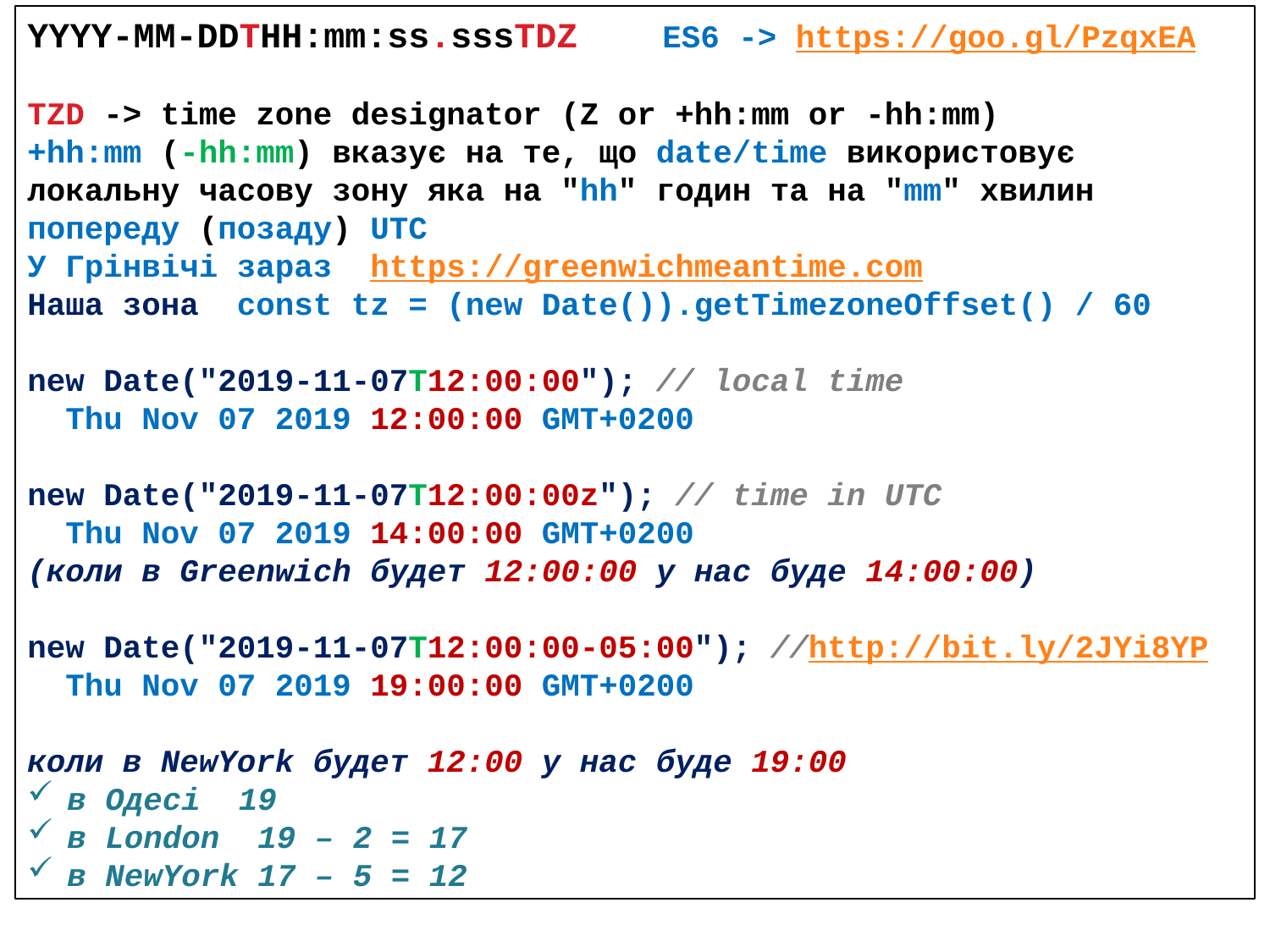

YYYY-MM-DDTHH:mm:ss.sssTDZ    ES6 -> https://goo.gl/PzqxEA

TZD -> time zone designator (Z or +hh:mm or -hh:mm)
+hh:mm (-hh:mm) вказує на те, що date/time використовує локальну часову зону яка на "hh" годин та на "mm" хвилин
попереду (позаду) UTC
У Грінвічі зараз  https://greenwichmeantime.com
Наша зона  const tz = (new Date()).getTimezoneOffset() / 60

new Date("2019-11-07T12:00:00"); // local time
  Thu Nov 07 2019 12:00:00 GMT+0200

new Date("2019-11-07T12:00:00z"); // time in UTC
  Thu Nov 07 2019 14:00:00 GMT+0200
(коли в Greenwich будет 12:00:00 у нас буде 14:00:00)

new Date("2019-11-07T12:00:00-05:00"); //http://bit.ly/2JYi8YP
  Thu Nov 07 2019 19:00:00 GMT+0200

коли в NewYork будет 12:00 у нас буде 19:00
в Одесі  19
в London  19 – 2 = 17
в NewYork 17 – 5 = 12